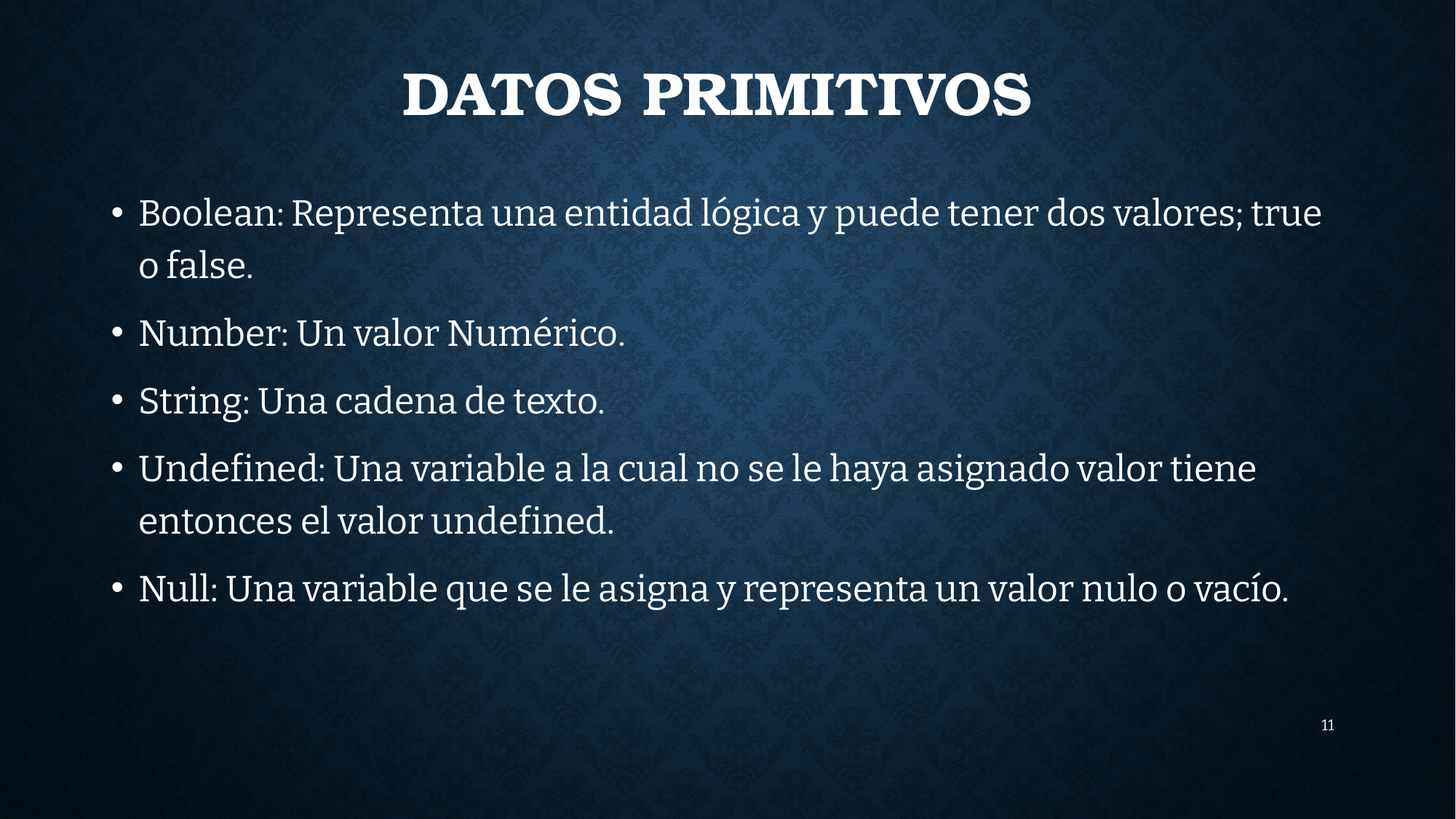

# Datos Primitivos
Boolean: Representa una entidad lógica y puede tener dos valores; true o false.
Number: Un valor Numérico.
String: Una cadena de texto.
Undefined: Una variable a la cual no se le haya asignado valor tiene entonces el valor undefined.
Null: Una variable que se le asigna y representa un valor nulo o vacío.
11